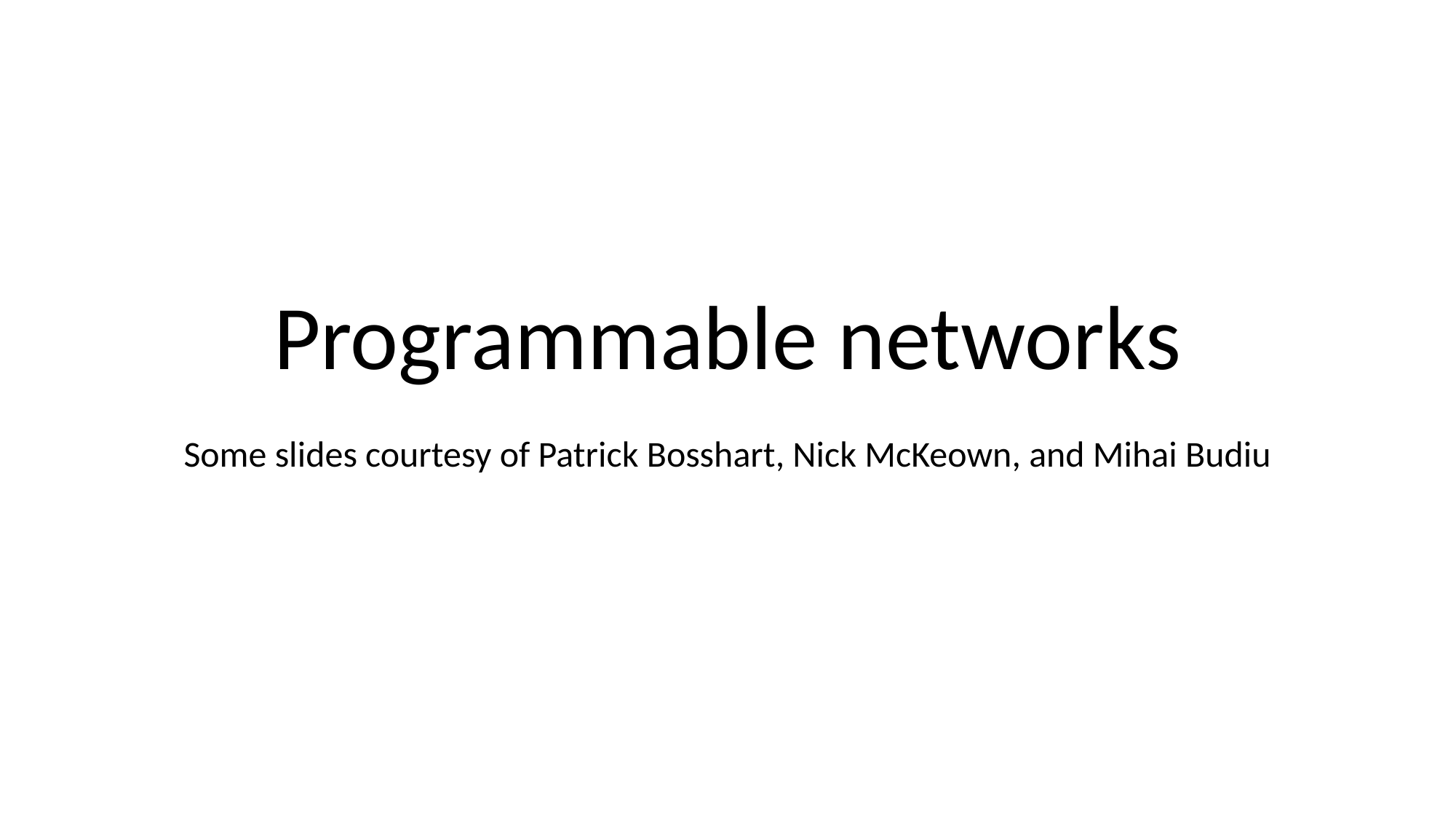

# Programmable networks
Some slides courtesy of Patrick Bosshart, Nick McKeown, and Mihai Budiu